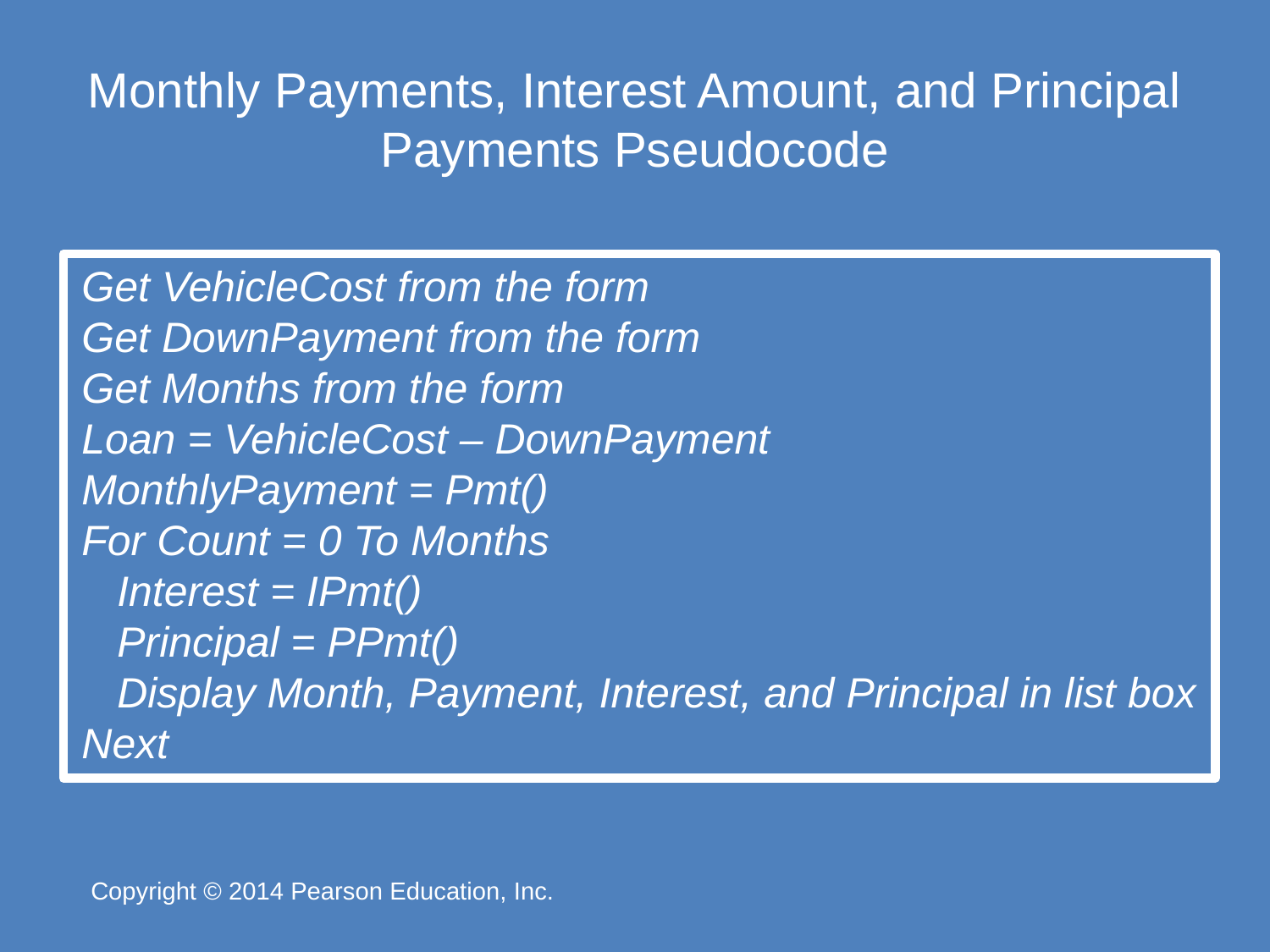

# Monthly Payments, Interest Amount, and Principal Payments Pseudocode
Get VehicleCost from the form
Get DownPayment from the form
Get Months from the form
Loan = VehicleCost – DownPayment
MonthlyPayment = Pmt()
For Count = 0 To Months
   Interest = IPmt()
   Principal = PPmt()
   Display Month, Payment, Interest, and Principal in list box
Next